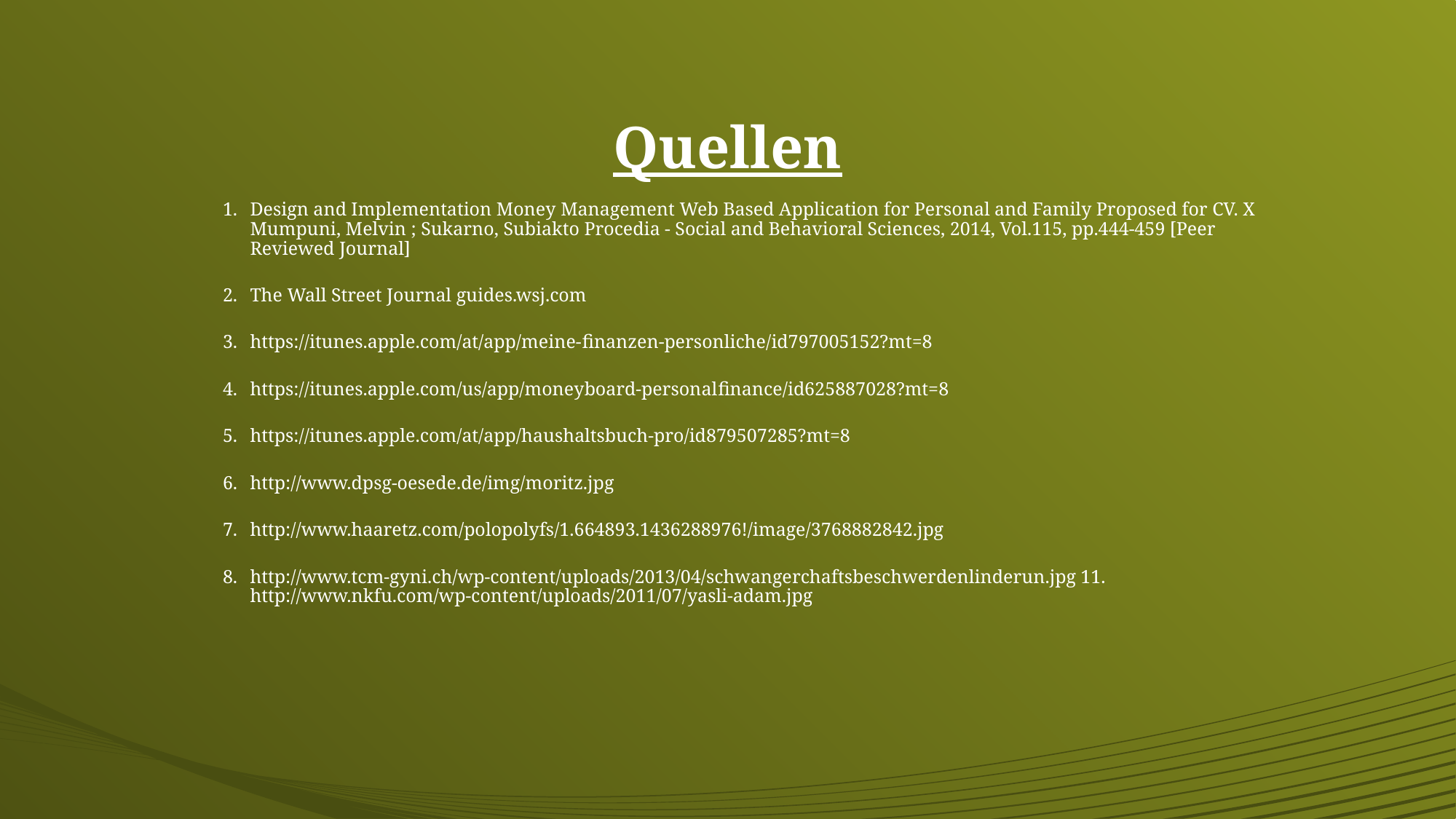

# Quellen
Design and Implementation Money Management Web Based Application for Personal and Family Proposed for CV. X Mumpuni, Melvin ; Sukarno, Subiakto Procedia - Social and Behavioral Sciences, 2014, Vol.115, pp.444-459 [Peer Reviewed Journal]
The Wall Street Journal guides.wsj.com
https://itunes.apple.com/at/app/meine-ﬁnanzen-personliche/id797005152?mt=8
https://itunes.apple.com/us/app/moneyboard-personalﬁnance/id625887028?mt=8
https://itunes.apple.com/at/app/haushaltsbuch-pro/id879507285?mt=8
http://www.dpsg-oesede.de/img/moritz.jpg
http://www.haaretz.com/polopolyfs/1.664893.1436288976!/image/3768882842.jpg
http://www.tcm-gyni.ch/wp-content/uploads/2013/04/schwangerchaftsbeschwerdenlinderun.jpg 11. http://www.nkfu.com/wp-content/uploads/2011/07/yasli-adam.jpg